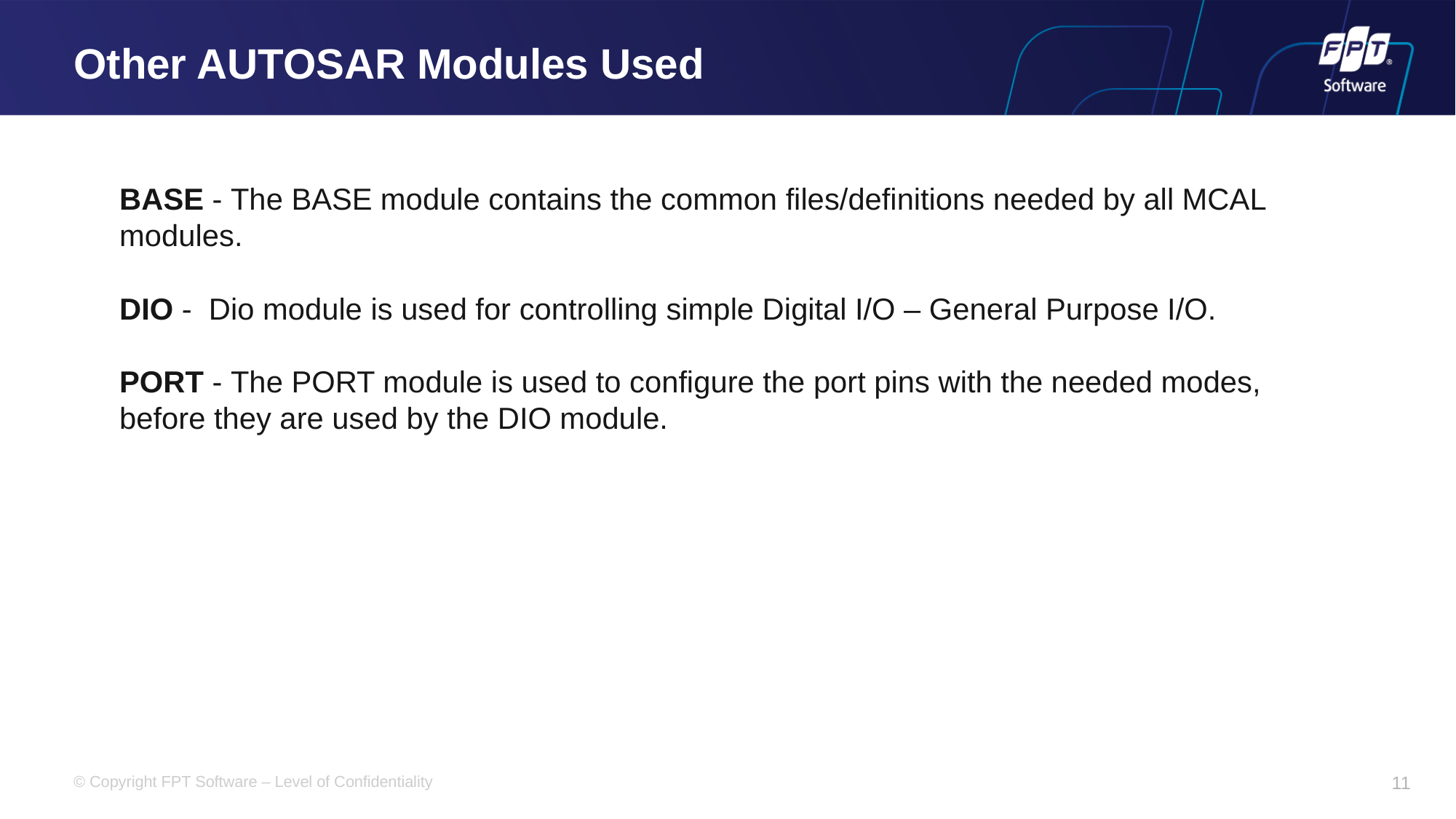

# Other AUTOSAR Modules Used
BASE - The BASE module contains the common files/definitions needed by all MCAL
modules.

DIO -  Dio module is used for controlling simple Digital I/O – General Purpose I/O.

PORT - The PORT module is used to configure the port pins with the needed modes,
before they are used by the DIO module.
11